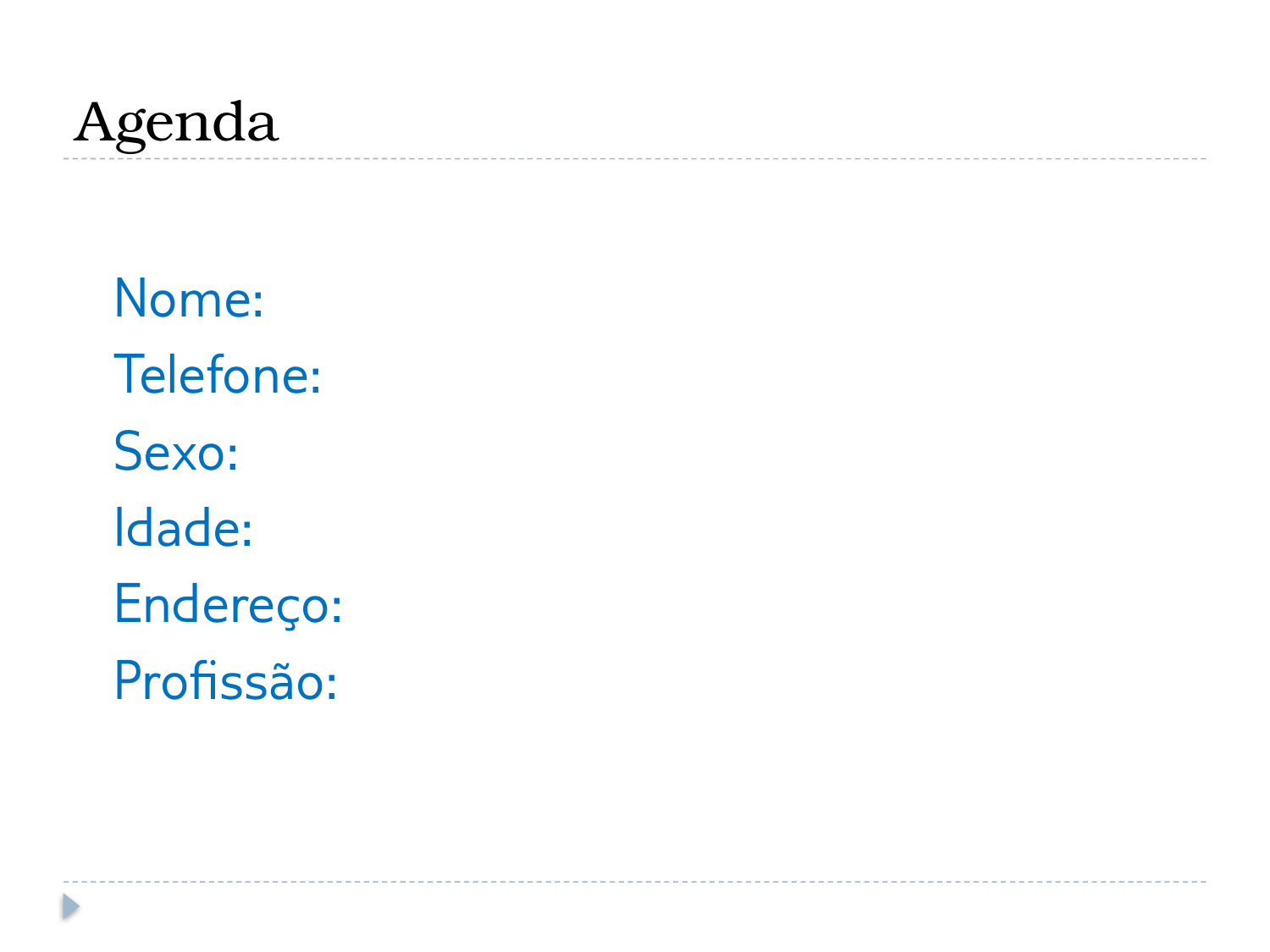

# Agenda

Nome:
Telefone:
Sexo:
Idade:
Endereço:
Profissão: